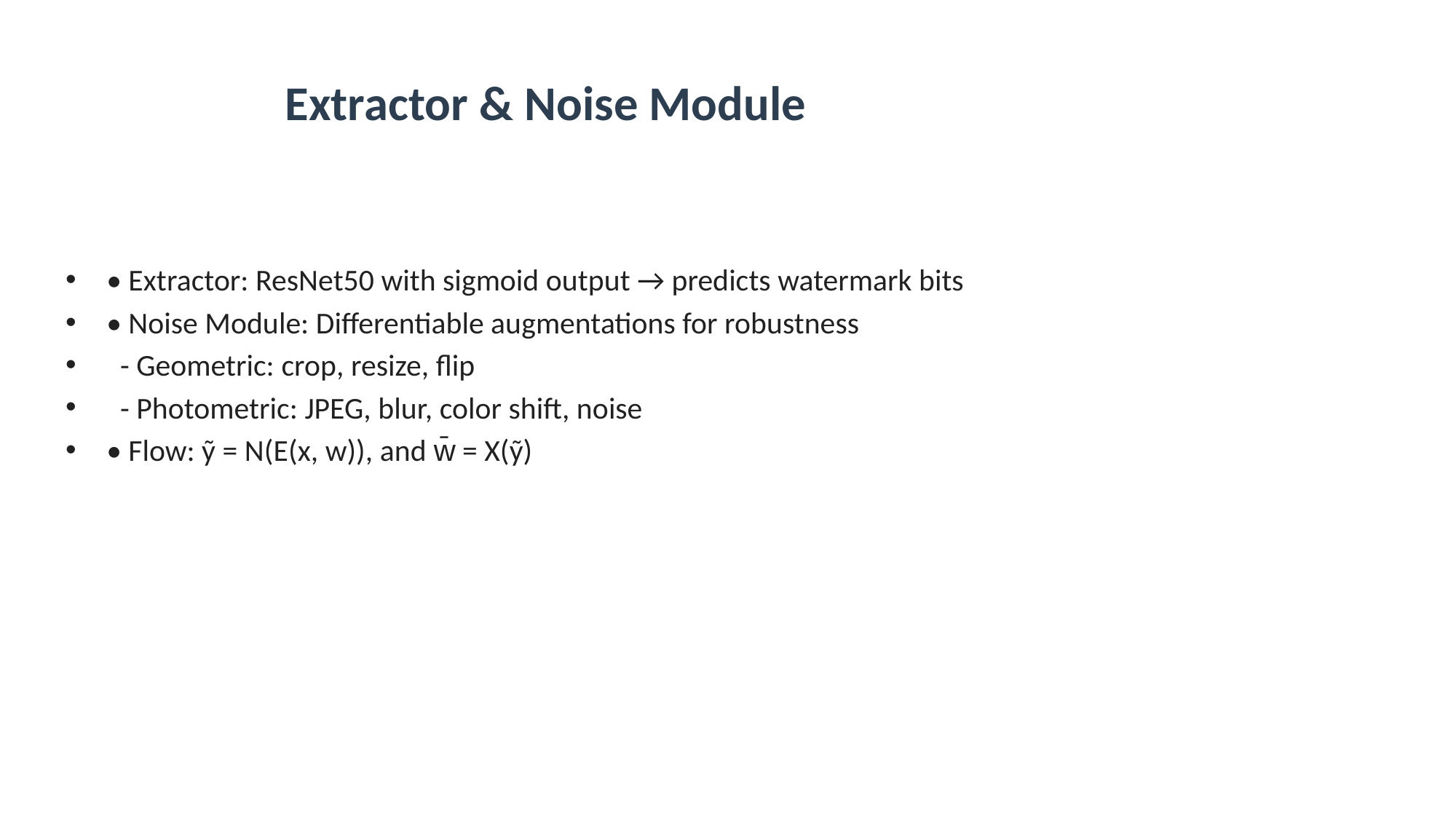

# Extractor & Noise Module

• Extractor: ResNet50 with sigmoid output → predicts watermark bits
• Noise Module: Differentiable augmentations for robustness
  - Geometric: crop, resize, flip
  - Photometric: JPEG, blur, color shift, noise
• Flow: ỹ = N(E(x, w)), and w̄ = X(ỹ)